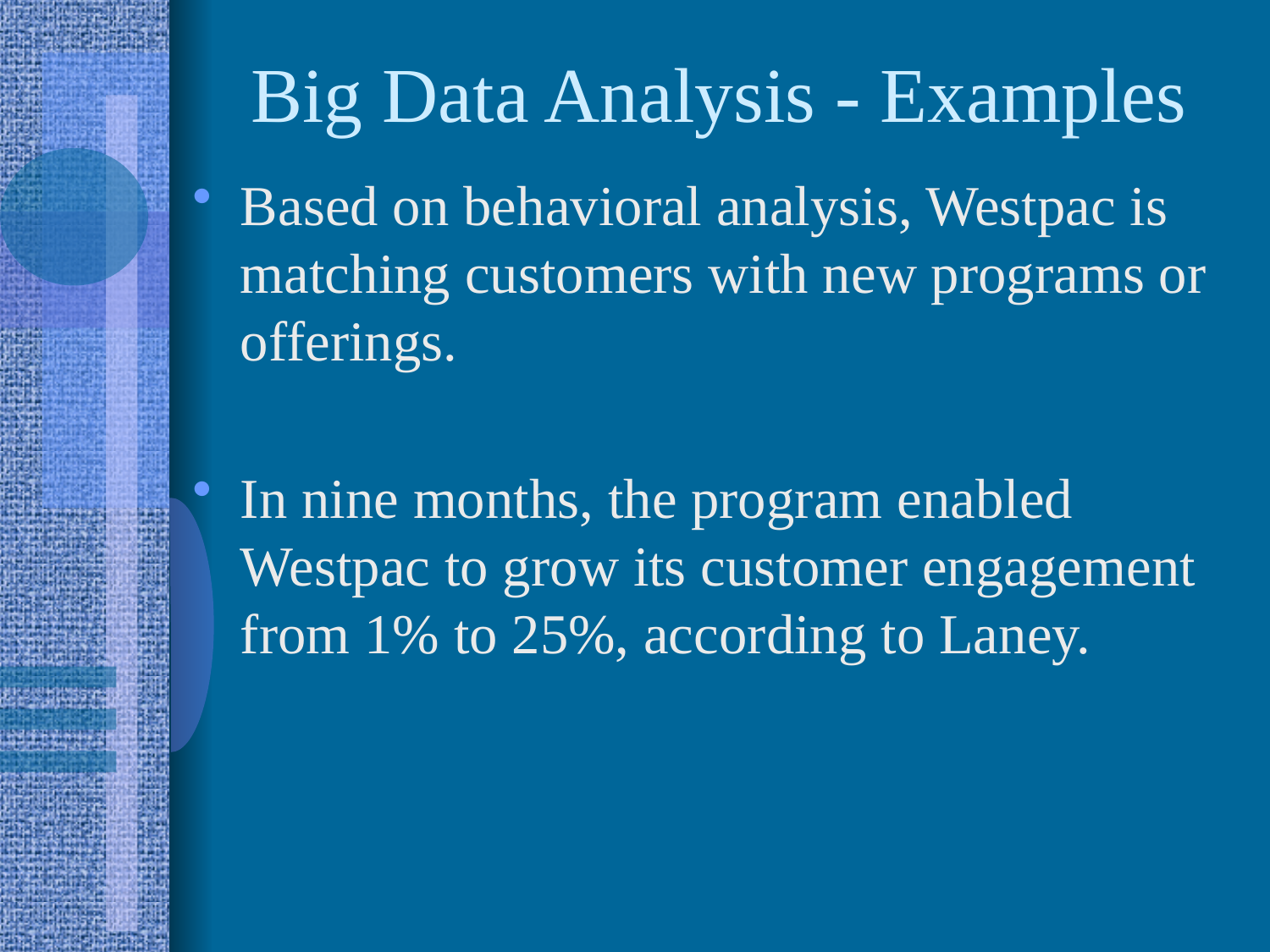

# Big Data Analysis - Examples
Based on behavioral analysis, Westpac is matching customers with new programs or offerings.

In nine months, the program enabled Westpac to grow its customer engagement from 1% to 25%, according to Laney.